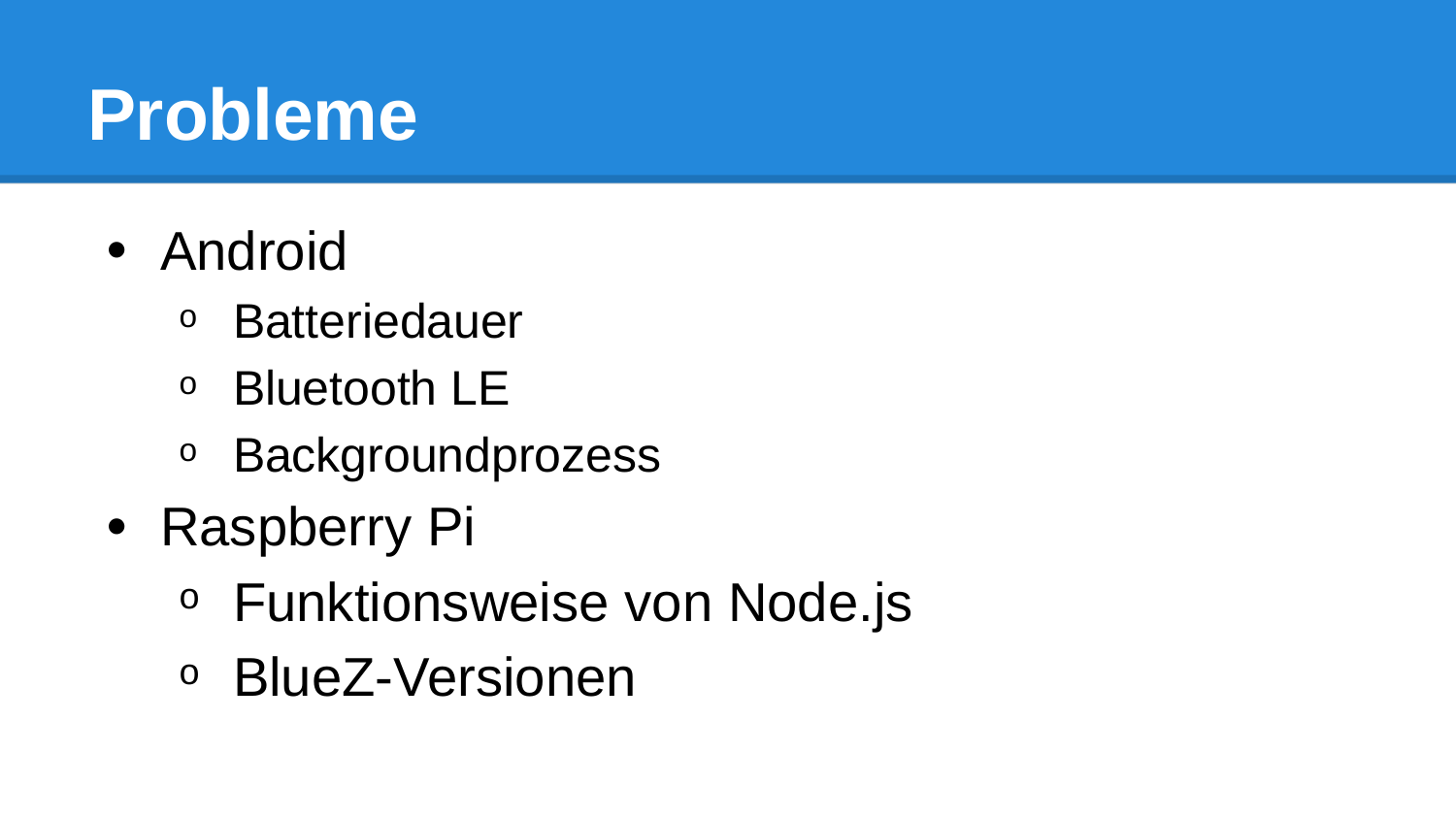

# Probleme
Android
Batteriedauer
Bluetooth LE
Backgroundprozess
Raspberry Pi
Funktionsweise von Node.js
BlueZ-Versionen